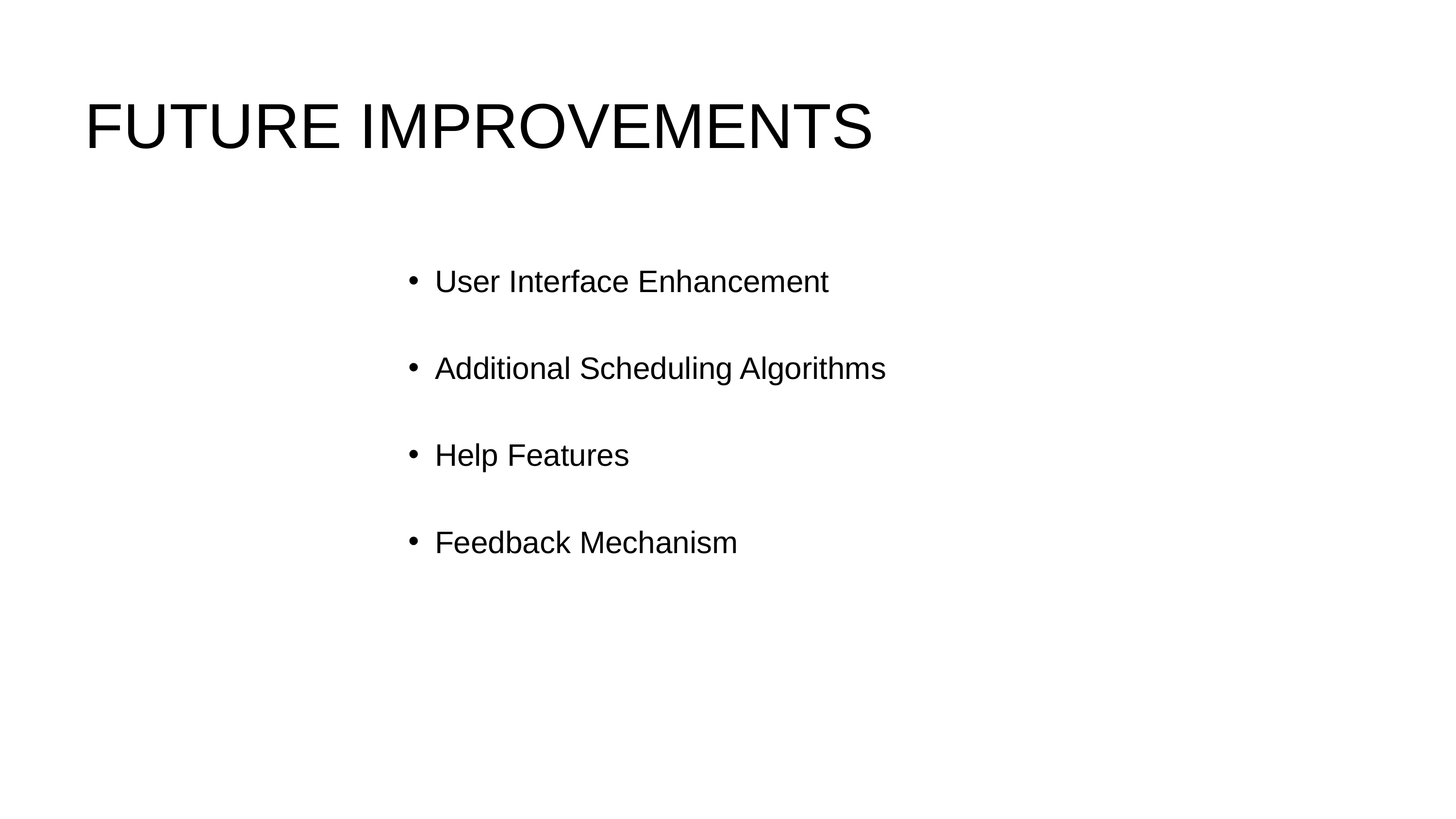

FUTURE IMPROVEMENTS
User Interface Enhancement

Additional Scheduling Algorithms

Help Features

Feedback Mechanism